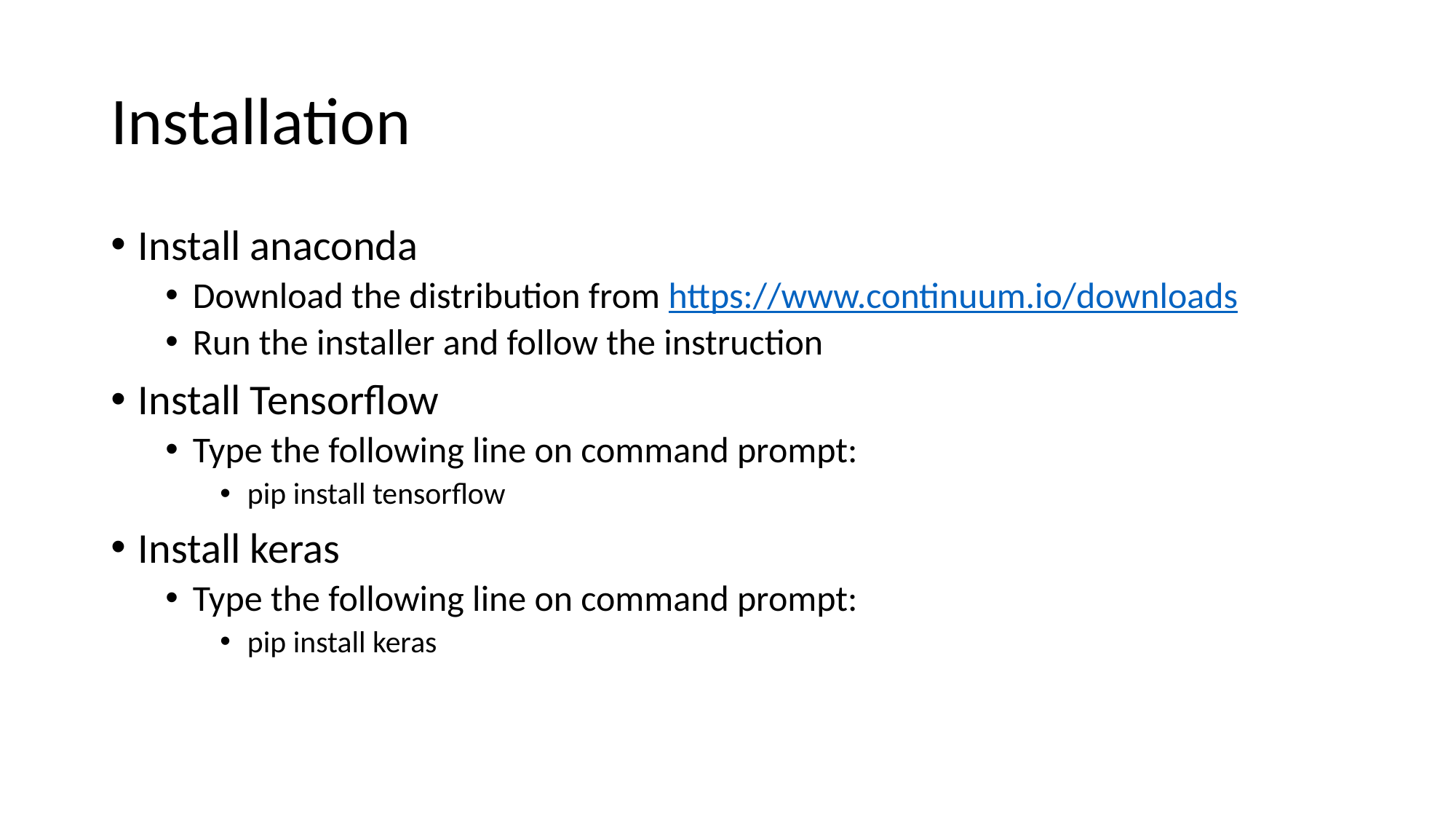

# Installation
Install anaconda
Download the distribution from https://www.continuum.io/downloads
Run the installer and follow the instruction
Install Tensorflow
Type the following line on command prompt:
pip install tensorflow
Install keras
Type the following line on command prompt:
pip install keras